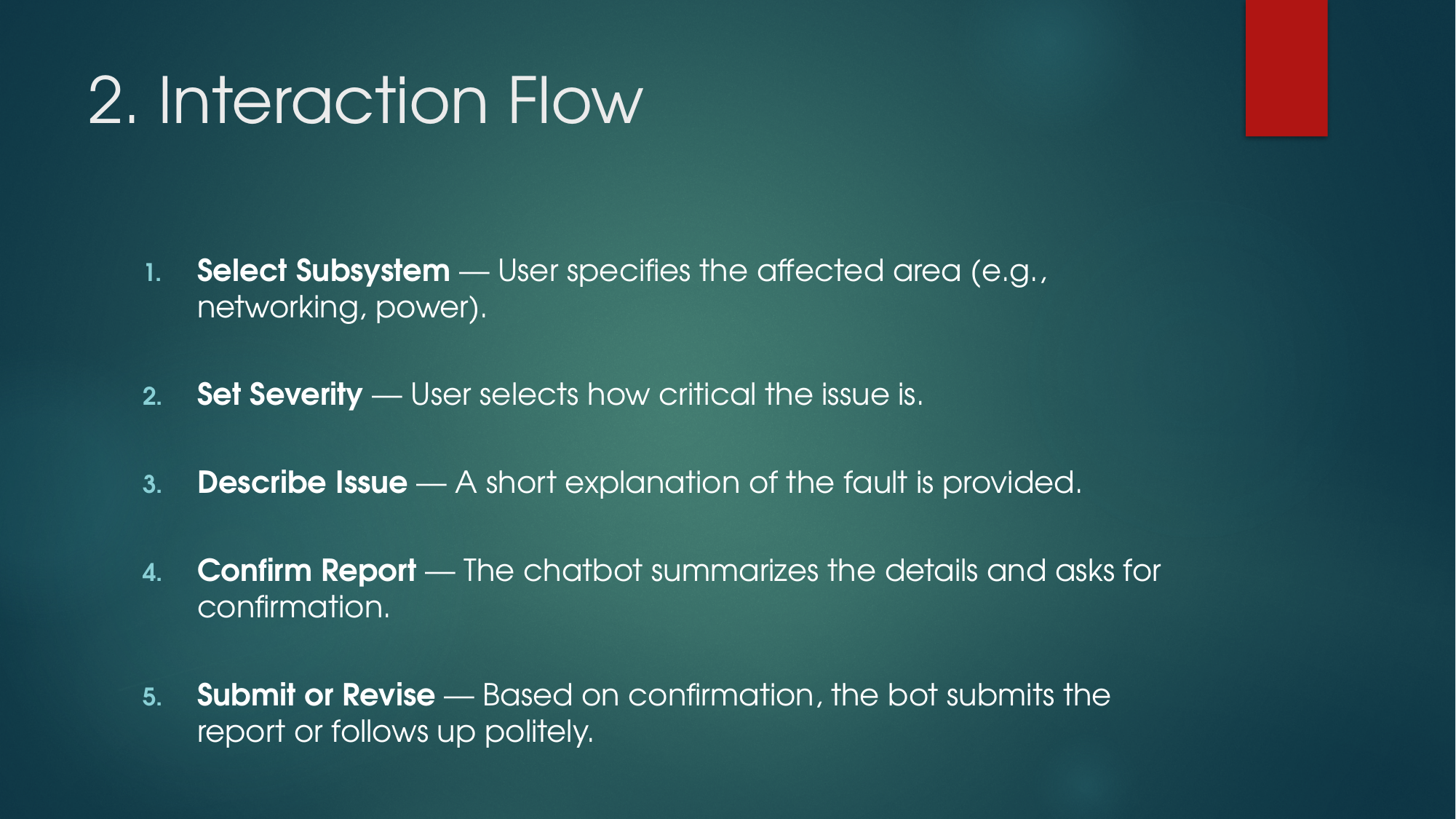

# 2. Interaction Flow
Select Subsystem — User specifies the affected area (e.g., networking, power).
Set Severity — User selects how critical the issue is.
Describe Issue — A short explanation of the fault is provided.
Confirm Report — The chatbot summarizes the details and asks for confirmation.
Submit or Revise — Based on confirmation, the bot submits the report or follows up politely.